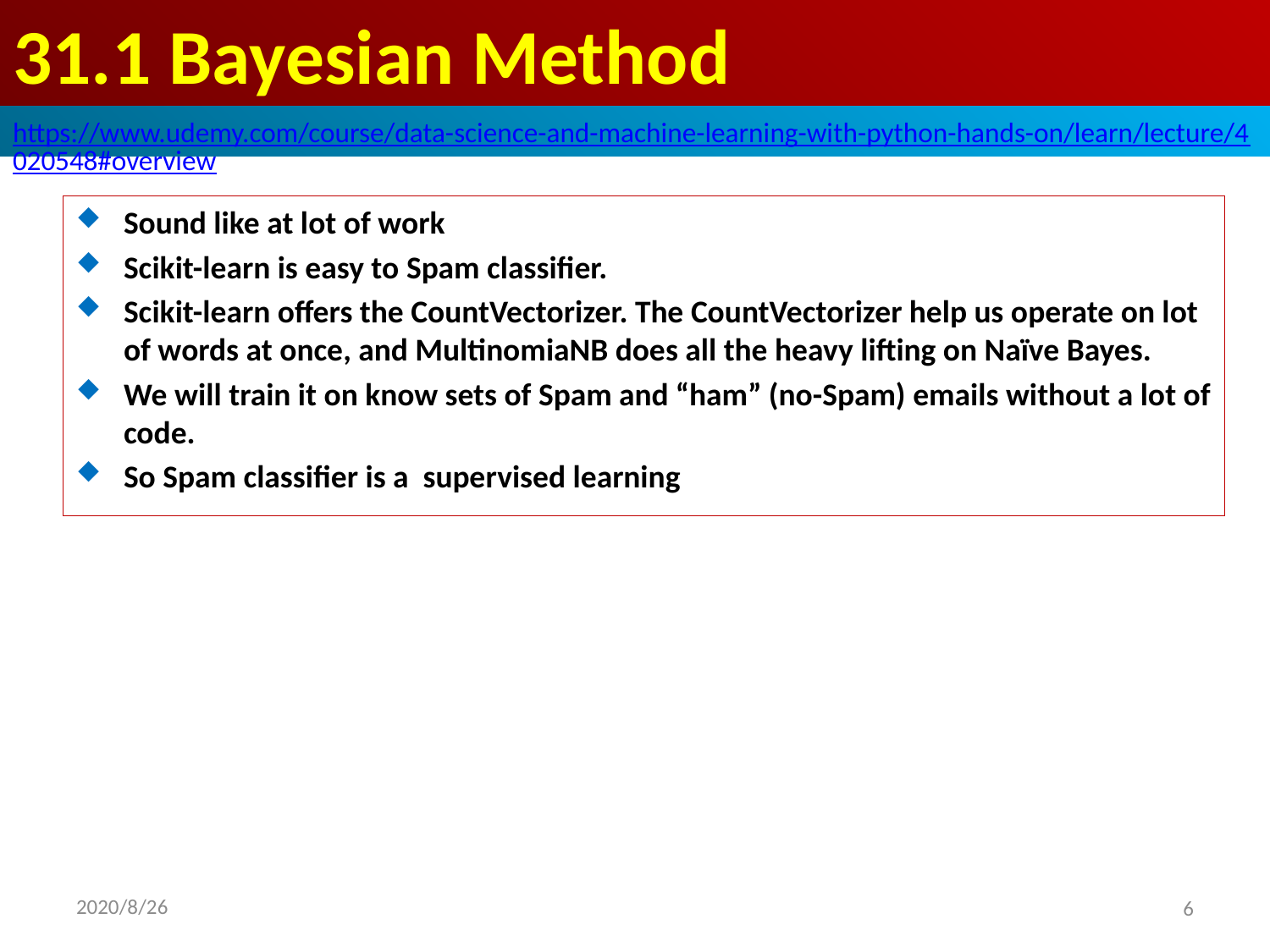

# 31.1 Bayesian Method
https://www.udemy.com/course/data-science-and-machine-learning-with-python-hands-on/learn/lecture/4020548#overview
Sound like at lot of work
Scikit-learn is easy to Spam classifier.
Scikit-learn offers the CountVectorizer. The CountVectorizer help us operate on lot of words at once, and MultinomiaNB does all the heavy lifting on Naïve Bayes.
We will train it on know sets of Spam and “ham” (no-Spam) emails without a lot of code.
So Spam classifier is a  supervised learning
2020/8/26
6